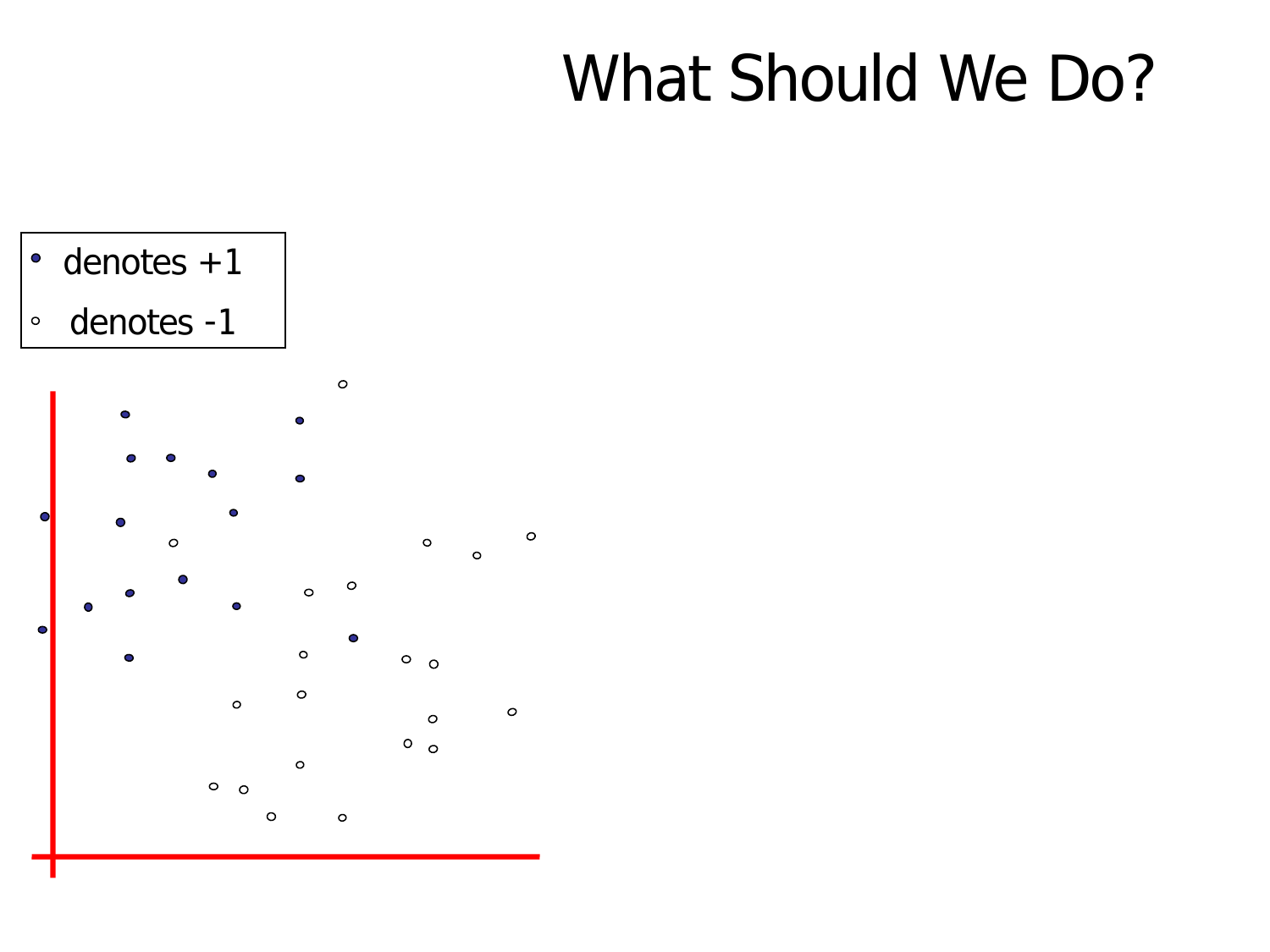

What Should We Do?
denotes +1
denotes -1